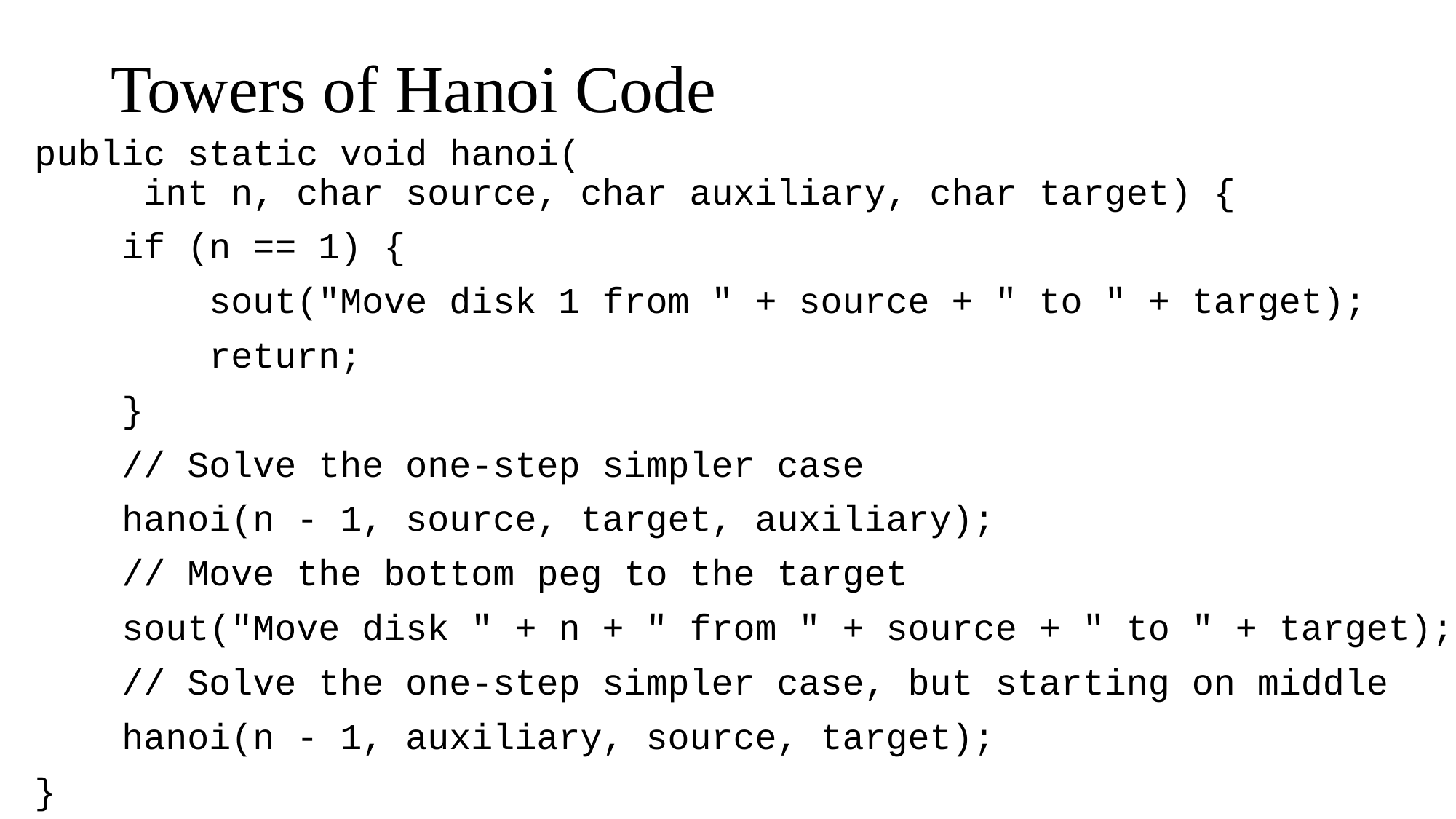

# Towers of Hanoi Code
public static void hanoi(
	int n, char source, char auxiliary, char target) {
    if (n == 1) {
        sout("Move disk 1 from " + source + " to " + target);
        return;
    }
    // Solve the one-step simpler case
    hanoi(n - 1, source, target, auxiliary);
    // Move the bottom peg to the target
    sout("Move disk " + n + " from " + source + " to " + target);
    // Solve the one-step simpler case, but starting on middle
    hanoi(n - 1, auxiliary, source, target);
}